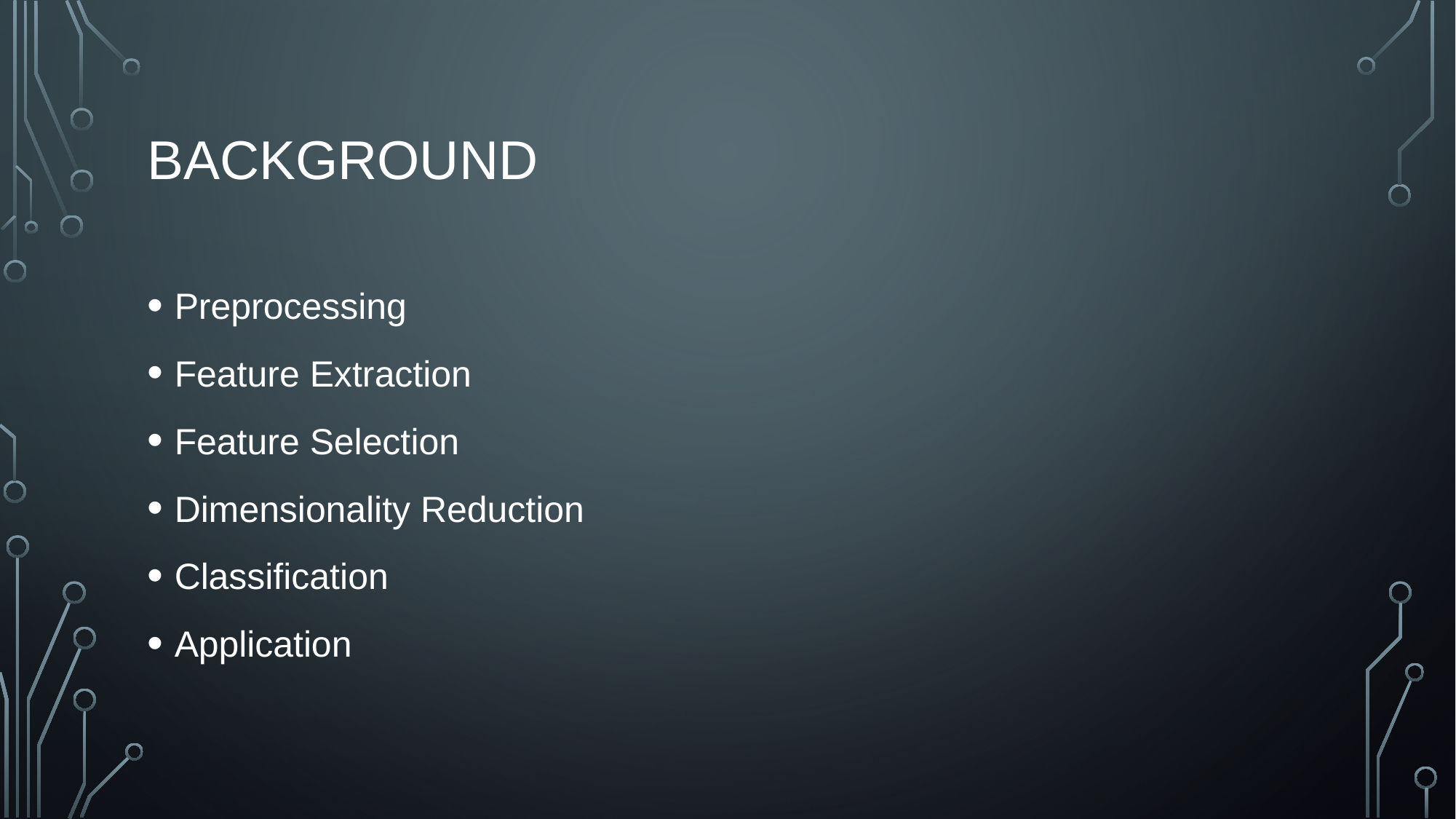

# Background
Preprocessing
Feature Extraction
Feature Selection
Dimensionality Reduction
Classification
Application